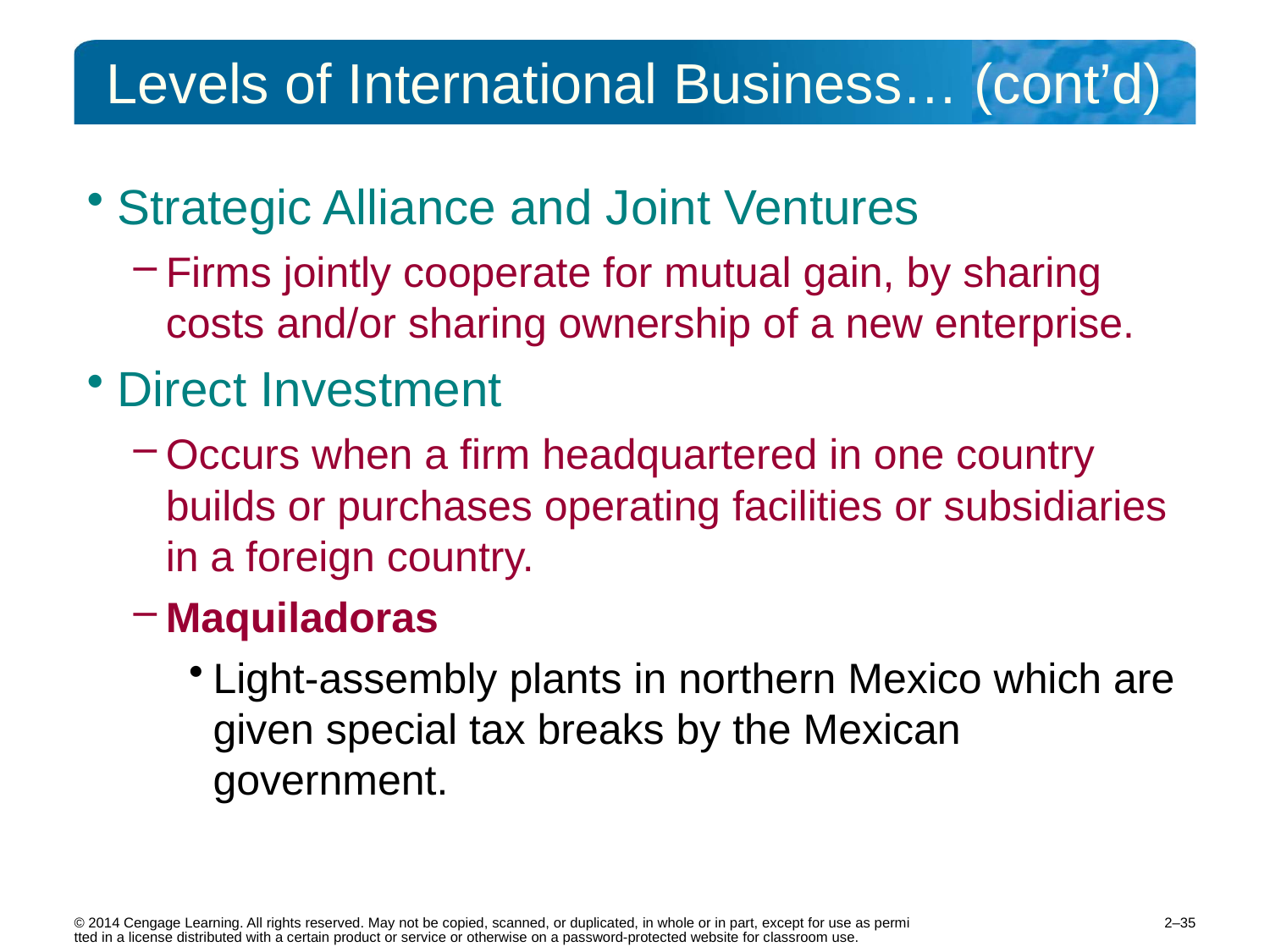

# Levels of International Business… (cont’d)
Strategic Alliance and Joint Ventures
Firms jointly cooperate for mutual gain, by sharing costs and/or sharing ownership of a new enterprise.
Direct Investment
Occurs when a firm headquartered in one country builds or purchases operating facilities or subsidiaries in a foreign country.
Maquiladoras
Light-assembly plants in northern Mexico which are given special tax breaks by the Mexican government.
2–35
© 2014 Cengage Learning. All rights reserved. May not be copied, scanned, or duplicated, in whole or in part, except for use as permitted in a license distributed with a certain product or service or otherwise on a password-protected website for classroom use.